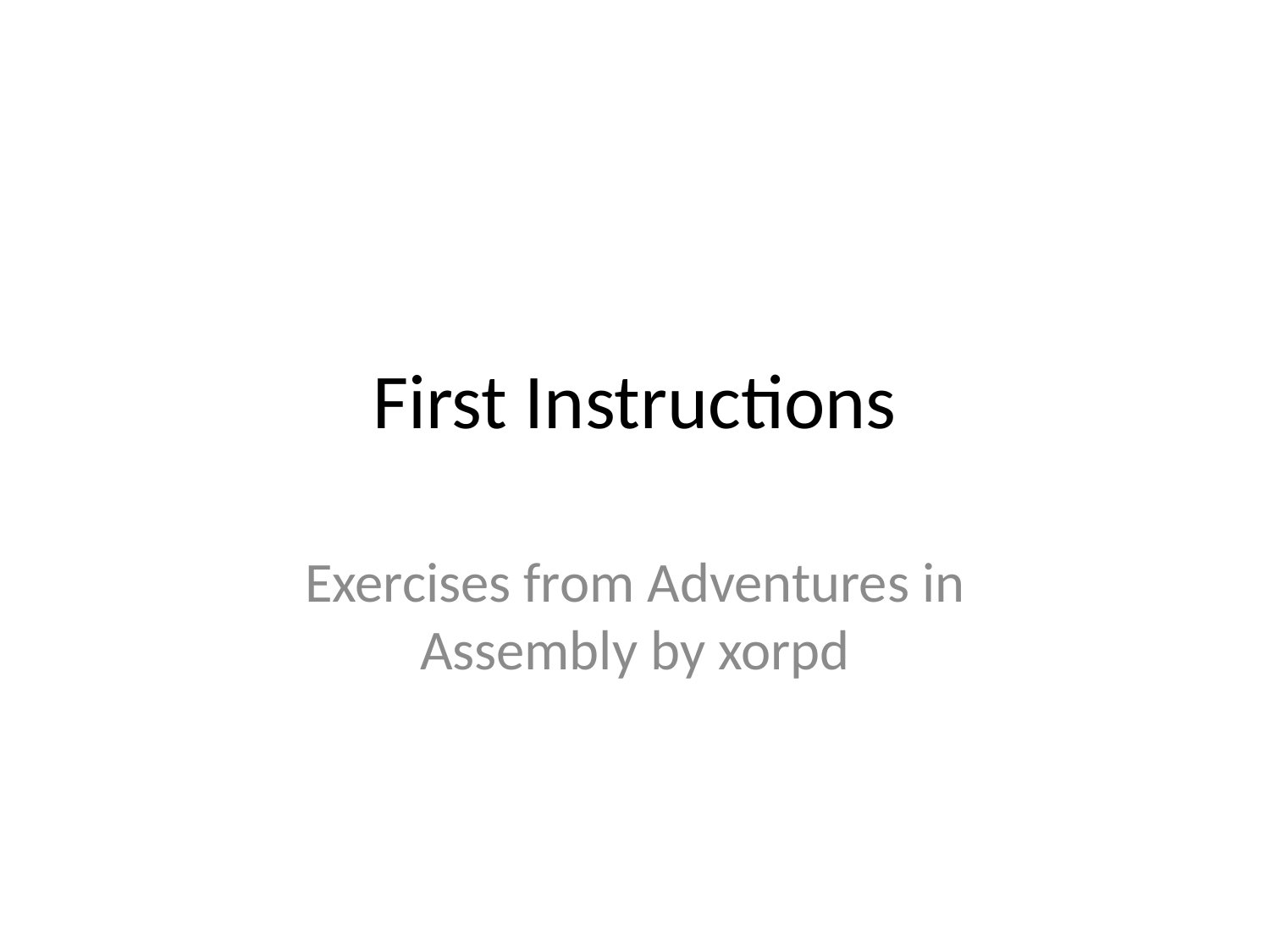

# First Instructions
Exercises from Adventures in Assembly by xorpd